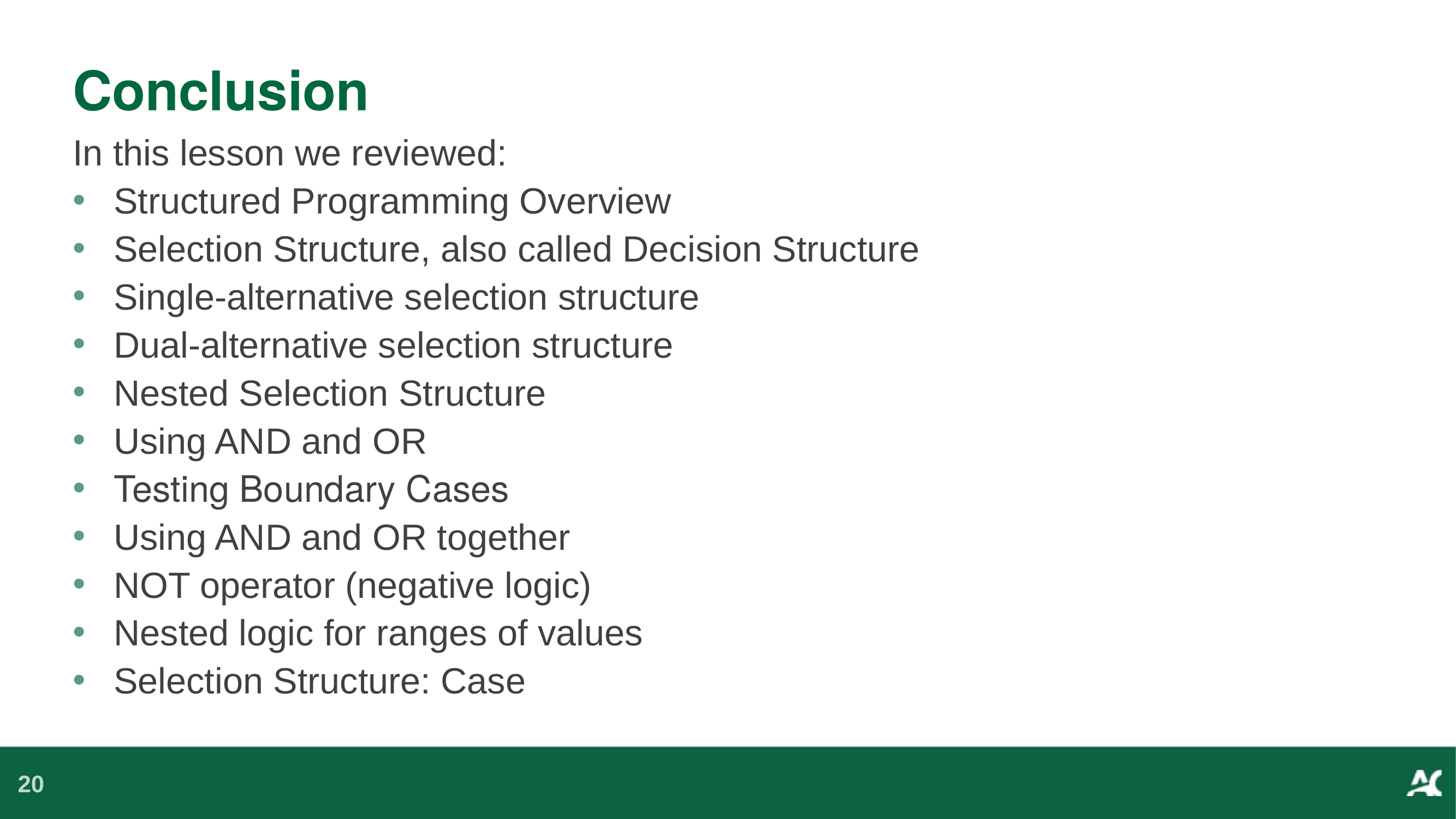

# Conclusion
In this lesson we reviewed:
Structured Programming Overview
Selection Structure, also called Decision Structure
Single-alternative selection structure
Dual-alternative selection structure
Nested Selection Structure
Using AND and OR
Testing Boundary Cases
Using AND and OR together
NOT operator (negative logic)
Nested logic for ranges of values
Selection Structure: Case
20